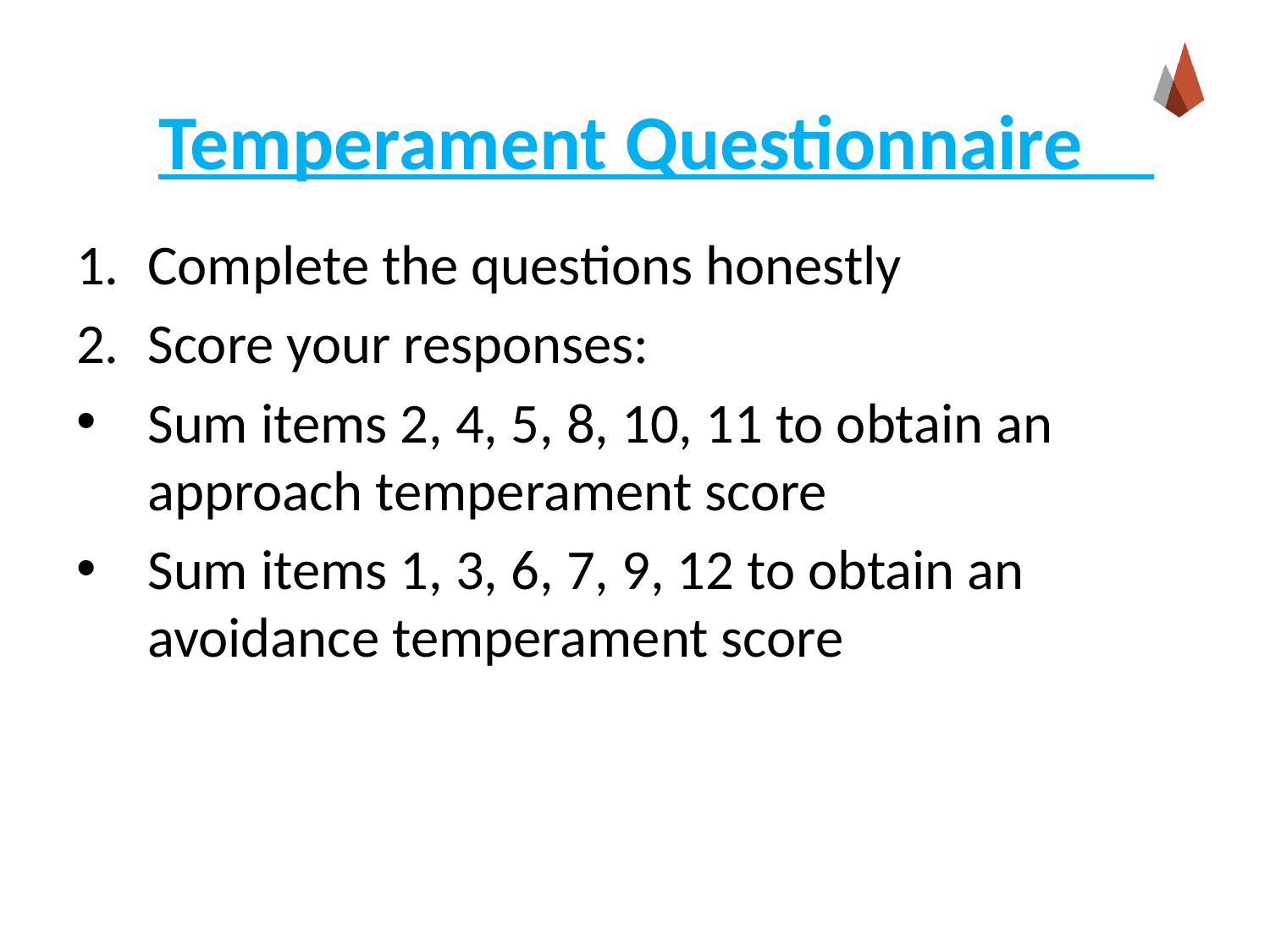

Temperament Questionnaire
Complete the questions honestly
Score your responses:
Sum items 2, 4, 5, 8, 10, 11 to obtain an approach temperament score
Sum items 1, 3, 6, 7, 9, 12 to obtain an avoidance temperament score